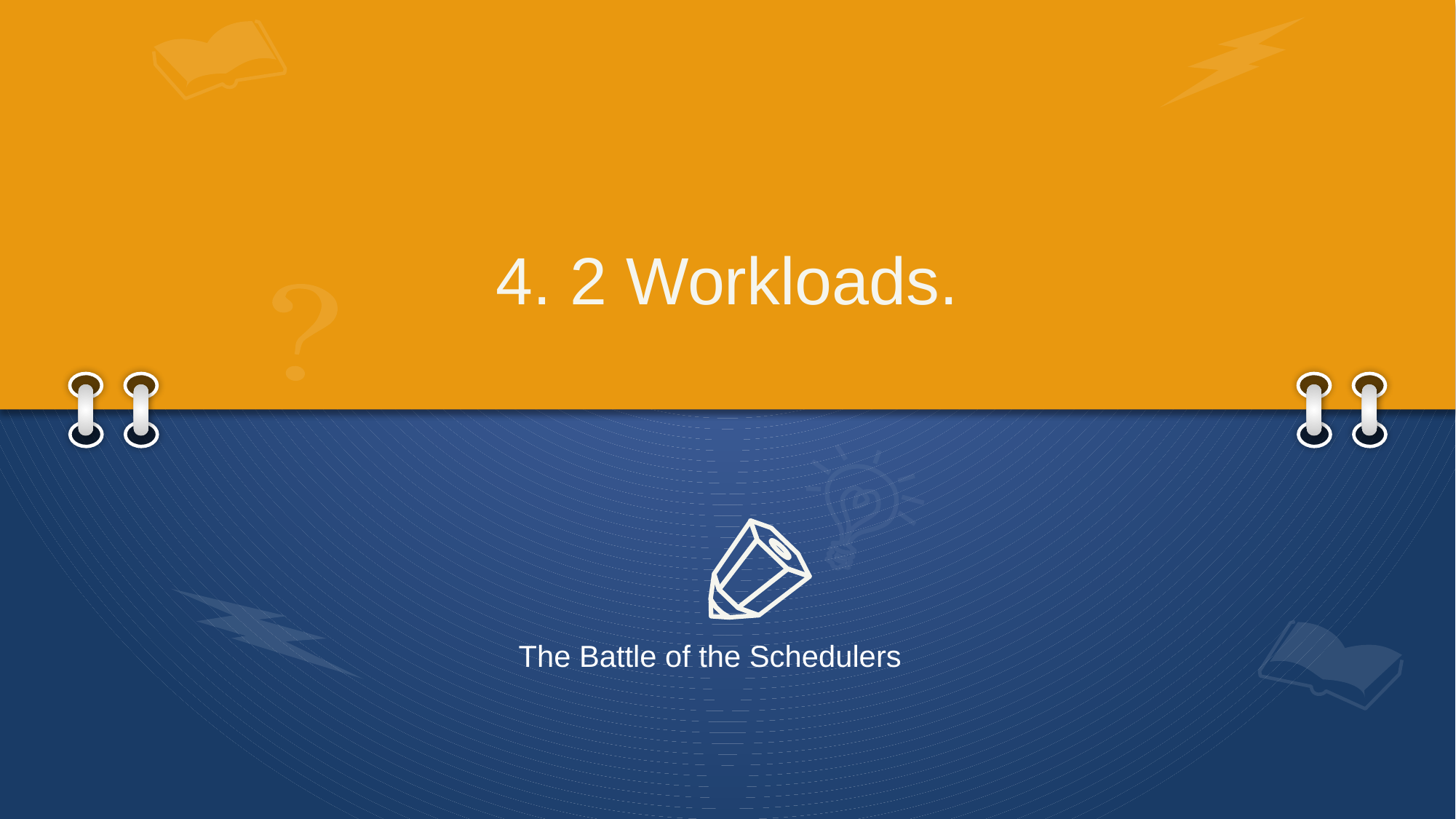

# 4. 2 Workloads.
The Battle of the Schedulers